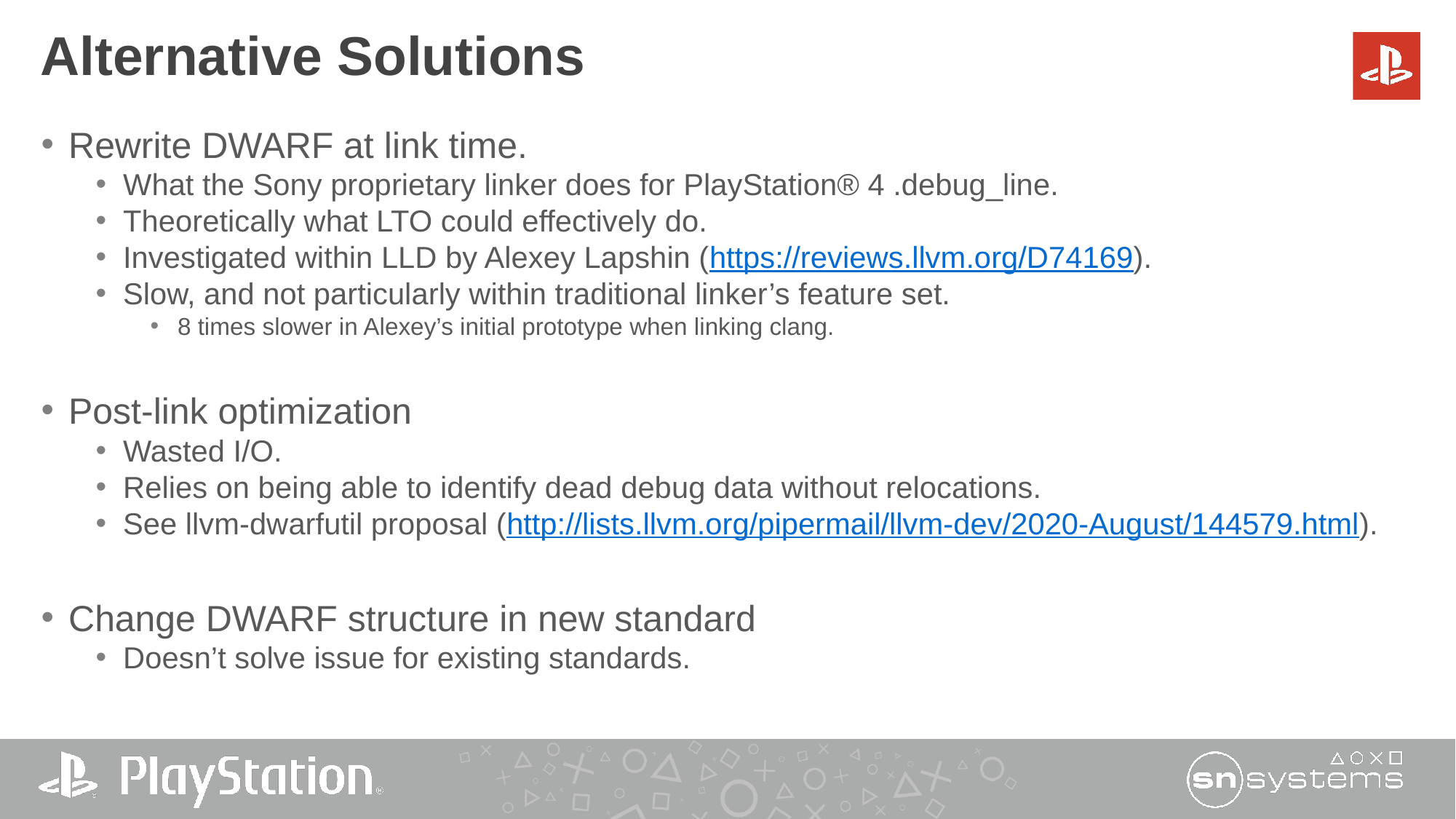

# Alternative Solutions
Rewrite DWARF at link time.
What the Sony proprietary linker does for PlayStation® 4 .debug_line.
Theoretically what LTO could effectively do.
Investigated within LLD by Alexey Lapshin (https://reviews.llvm.org/D74169).
Slow, and not particularly within traditional linker’s feature set.
8 times slower in Alexey’s initial prototype when linking clang.

Post-link optimization
Wasted I/O.
Relies on being able to identify dead debug data without relocations.
See llvm-dwarfutil proposal (http://lists.llvm.org/pipermail/llvm-dev/2020-August/144579.html).

Change DWARF structure in new standard
Doesn’t solve issue for existing standards.